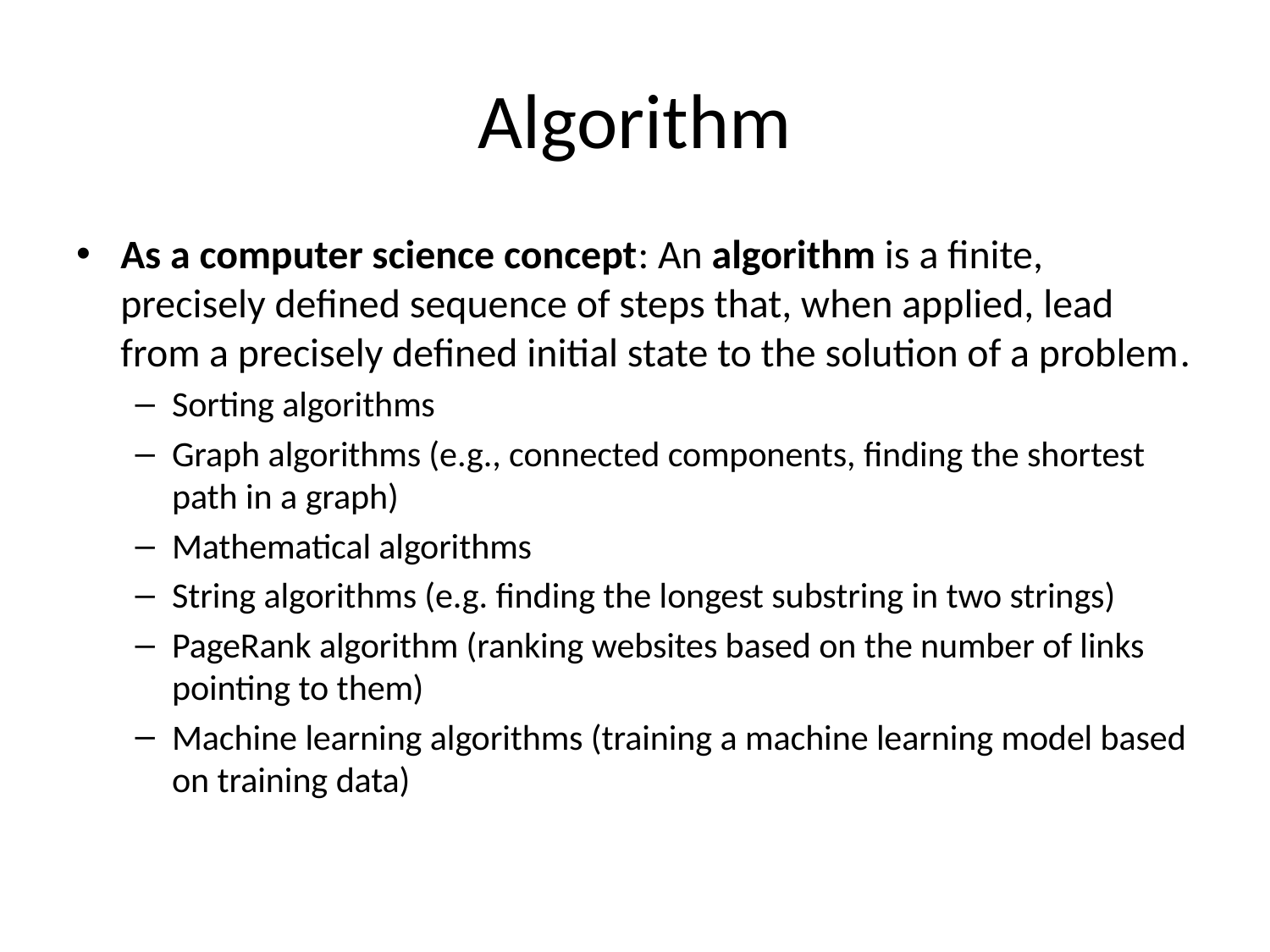

# Algorithm
As a computer science concept: An algorithm is a finite, precisely defined sequence of steps that, when applied, lead from a precisely defined initial state to the solution of a problem.
Sorting algorithms
Graph algorithms (e.g., connected components, finding the shortest path in a graph)
Mathematical algorithms
String algorithms (e.g. finding the longest substring in two strings)
PageRank algorithm (ranking websites based on the number of links pointing to them)
Machine learning algorithms (training a machine learning model based on training data)